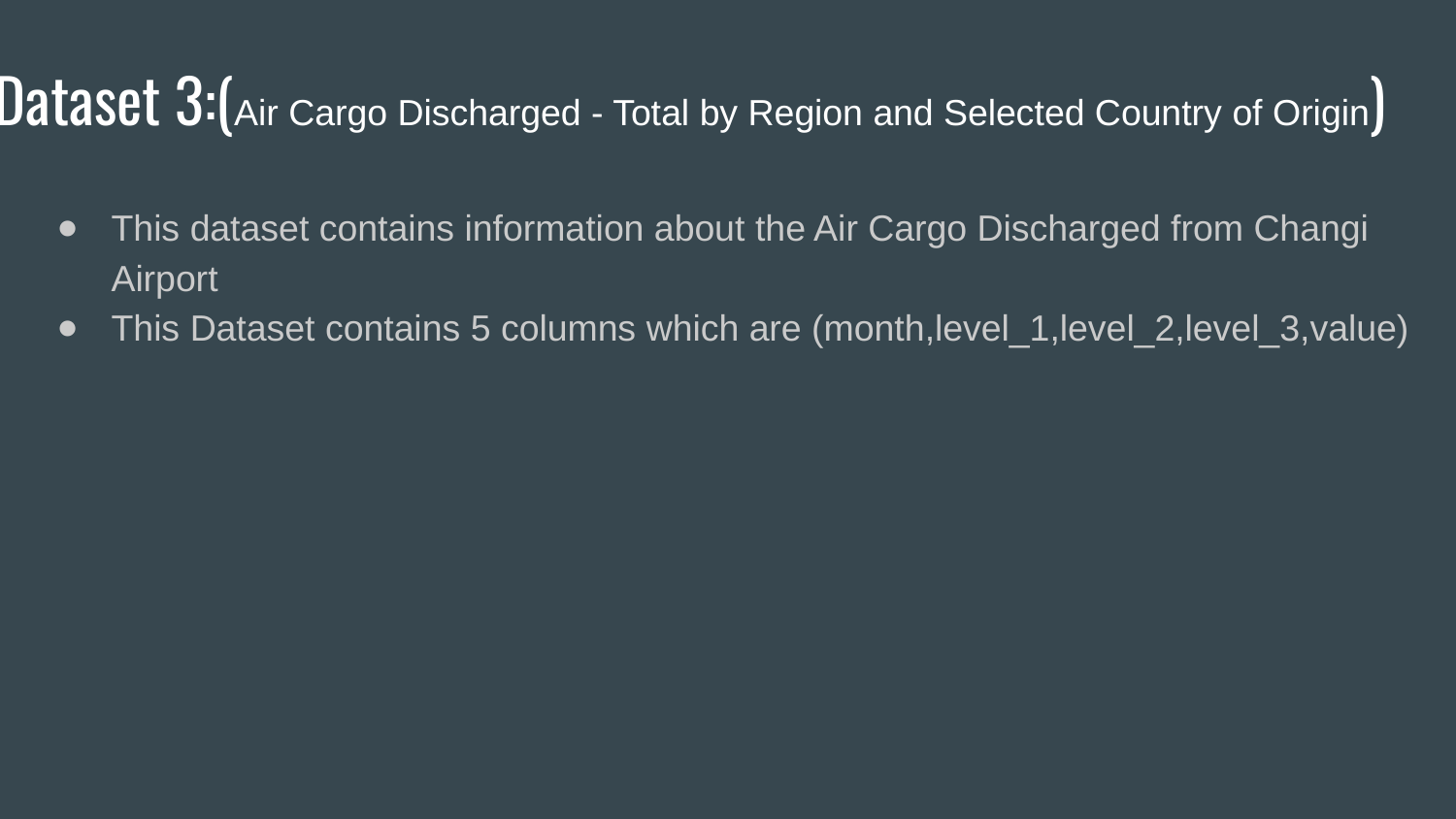

# Dataset 3:(Air Cargo Discharged - Total by Region and Selected Country of Origin)
This dataset contains information about the Air Cargo Discharged from Changi Airport
This Dataset contains 5 columns which are (month,level_1,level_2,level_3,value)